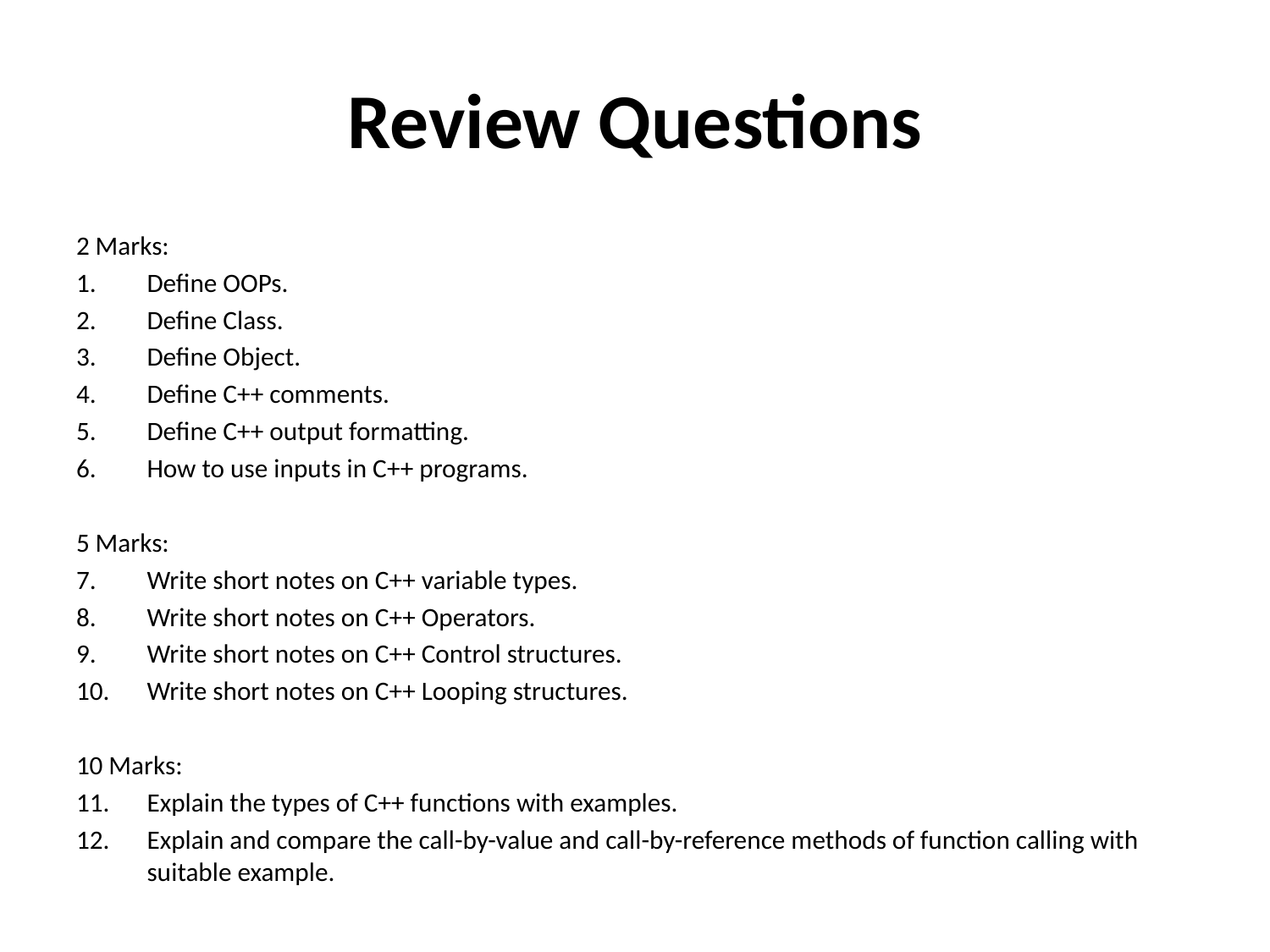

# Review Questions
2 Marks:
Define OOPs.
Define Class.
Define Object.
Define C++ comments.
Define C++ output formatting.
How to use inputs in C++ programs.

5 Marks:
Write short notes on C++ variable types.
Write short notes on C++ Operators.
Write short notes on C++ Control structures.
Write short notes on C++ Looping structures.

10 Marks:
Explain the types of C++ functions with examples.
Explain and compare the call-by-value and call-by-reference methods of function calling with suitable example.